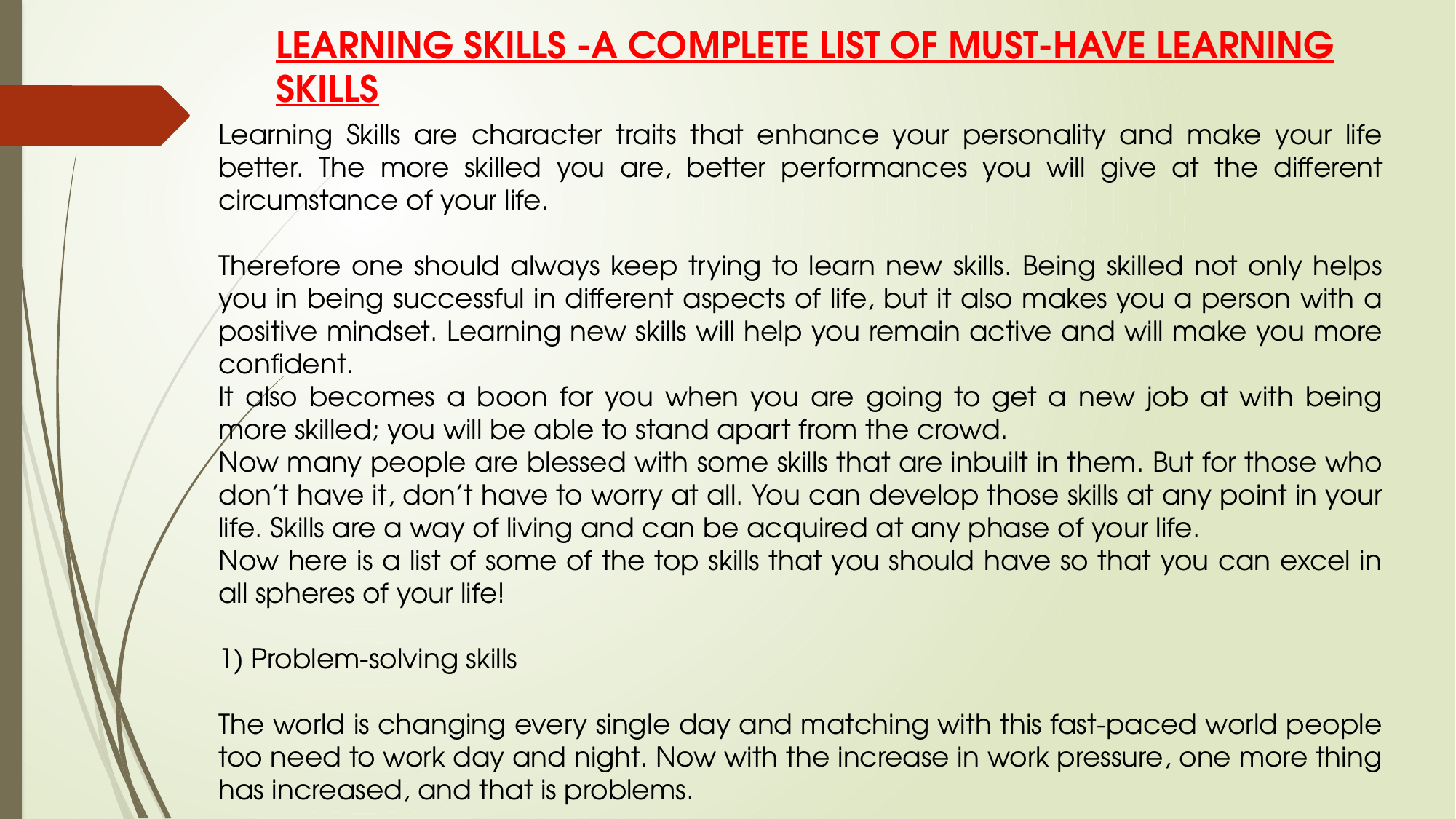

LEARNING SKILLS -A COMPLETE LIST OF MUST-HAVE LEARNING SKILLS
Learning Skills are character traits that enhance your personality and make your life better. The more skilled you are, better performances you will give at the different circumstance of your life.

Therefore one should always keep trying to learn new skills. Being skilled not only helps you in being successful in different aspects of life, but it also makes you a person with a positive mindset. Learning new skills will help you remain active and will make you more confident.
It also becomes a boon for you when you are going to get a new job at with being more skilled; you will be able to stand apart from the crowd.
Now many people are blessed with some skills that are inbuilt in them. But for those who don’t have it, don’t have to worry at all. You can develop those skills at any point in your life. Skills are a way of living and can be acquired at any phase of your life.
Now here is a list of some of the top skills that you should have so that you can excel in all spheres of your life!

1) Problem-solving skills

The world is changing every single day and matching with this fast-paced world people too need to work day and night. Now with the increase in work pressure, one more thing has increased, and that is problems.